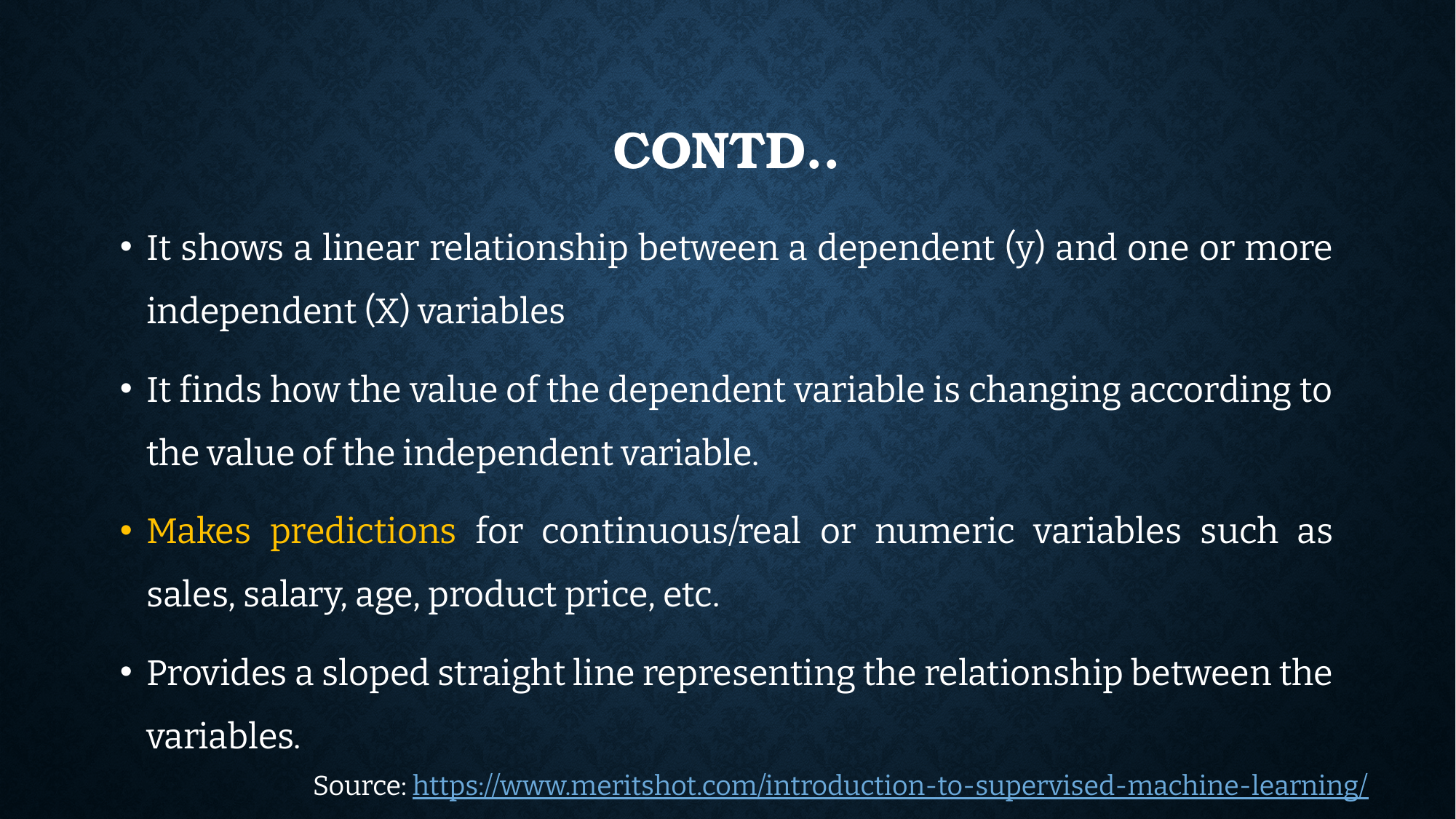

# Contd..
It shows a linear relationship between a dependent (y) and one or more independent (X) variables
It finds how the value of the dependent variable is changing according to the value of the independent variable.
Makes predictions for continuous/real or numeric variables such as sales, salary, age, product price, etc.
Provides a sloped straight line representing the relationship between the variables.
Source: https://www.meritshot.com/introduction-to-supervised-machine-learning/